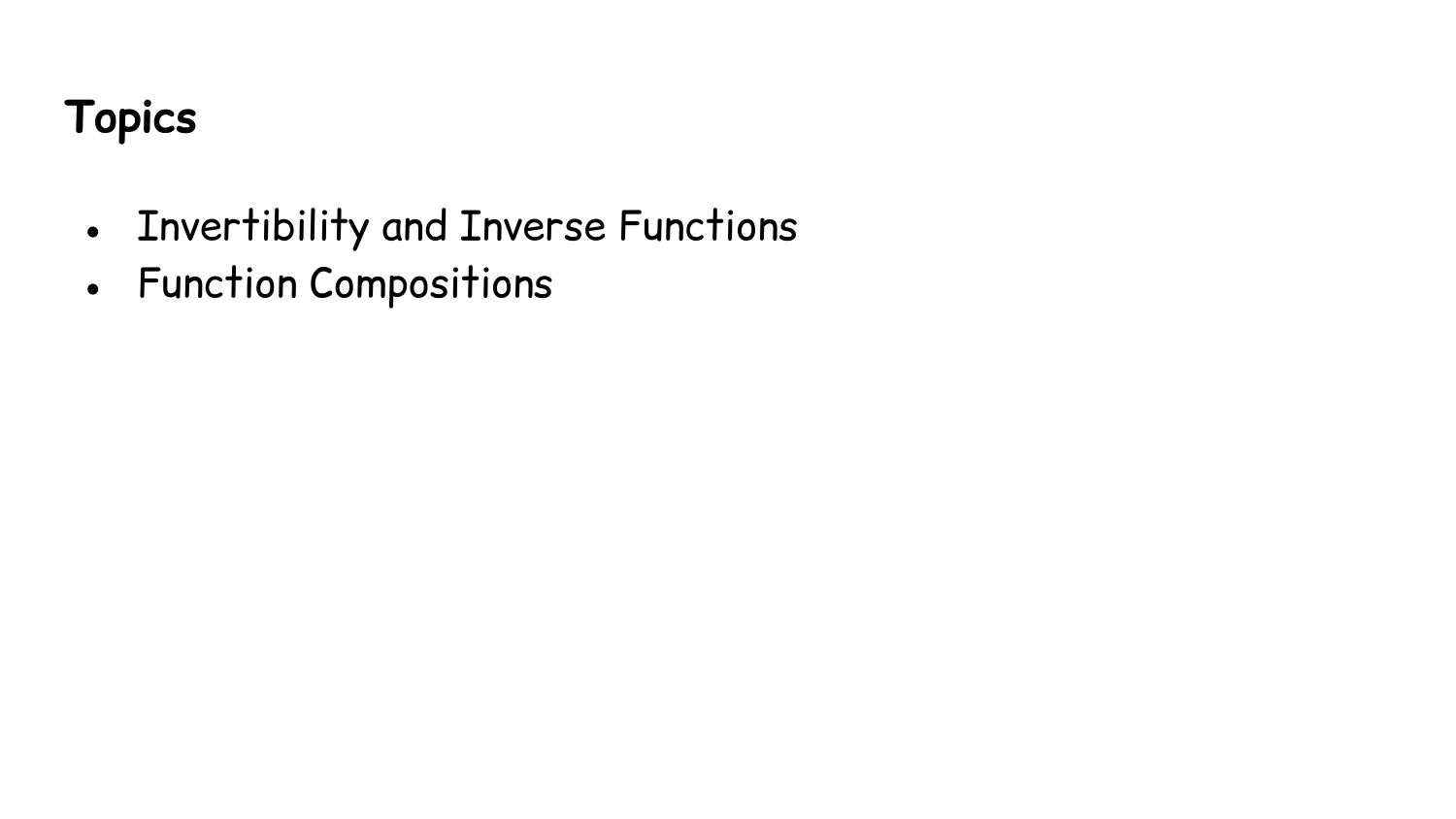

Topics
Invertibility and Inverse Functions
Function Compositions